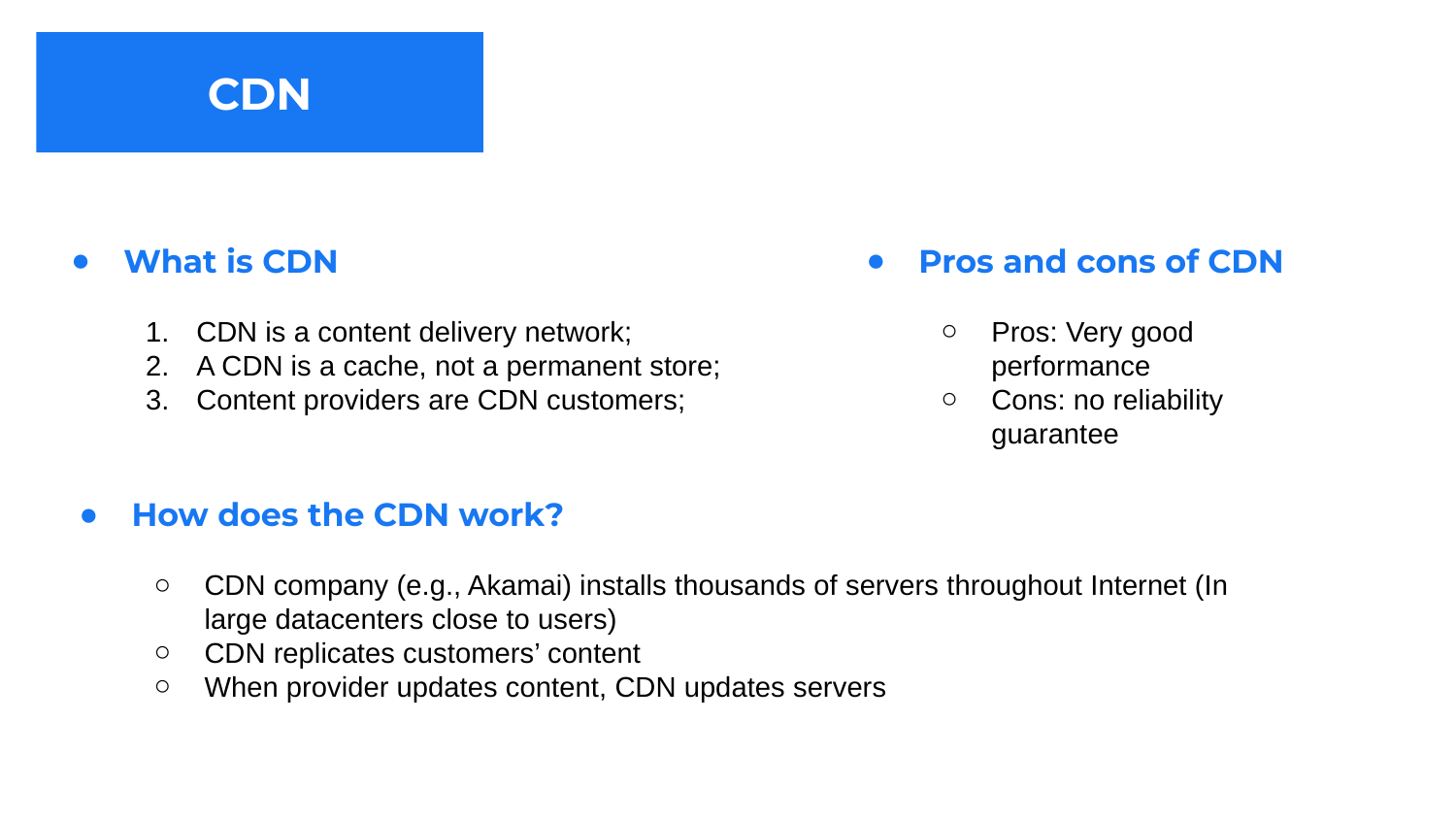

CDN
What is CDN

CDN is a content delivery network;
A CDN is a cache, not a permanent store;
Content providers are CDN customers;
Pros and cons of CDN

Pros: Very good performance
Cons: no reliability guarantee
How does the CDN work?

CDN company (e.g., Akamai) installs thousands of servers throughout Internet (In large datacenters close to users)
CDN replicates customers’ content
When provider updates content, CDN updates servers